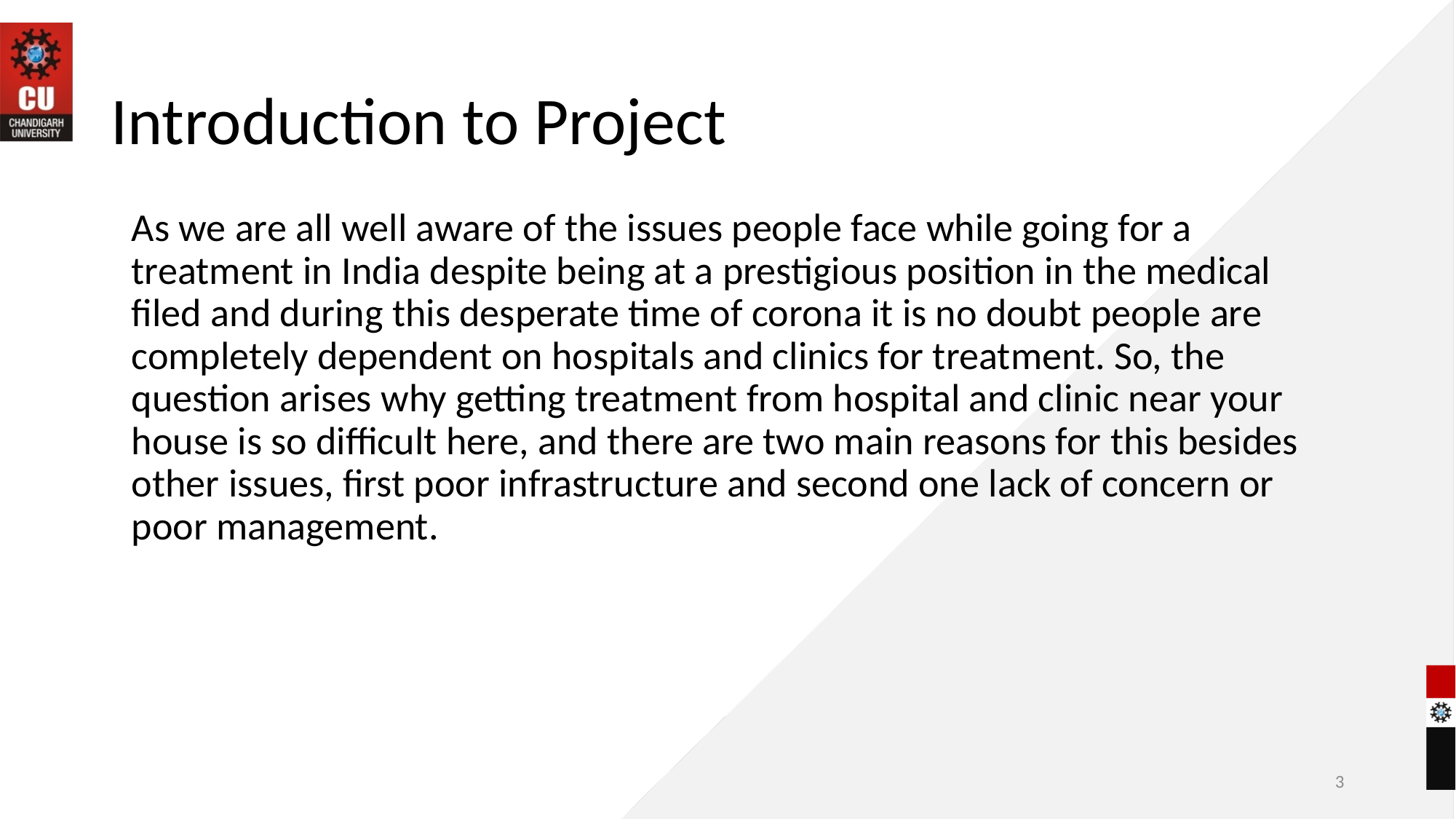

# Introduction to Project
As we are all well aware of the issues people face while going for a treatment in India despite being at a prestigious position in the medical filed and during this desperate time of corona it is no doubt people are completely dependent on hospitals and clinics for treatment. So, the question arises why getting treatment from hospital and clinic near your house is so difficult here, and there are two main reasons for this besides other issues, first poor infrastructure and second one lack of concern or poor management.

3